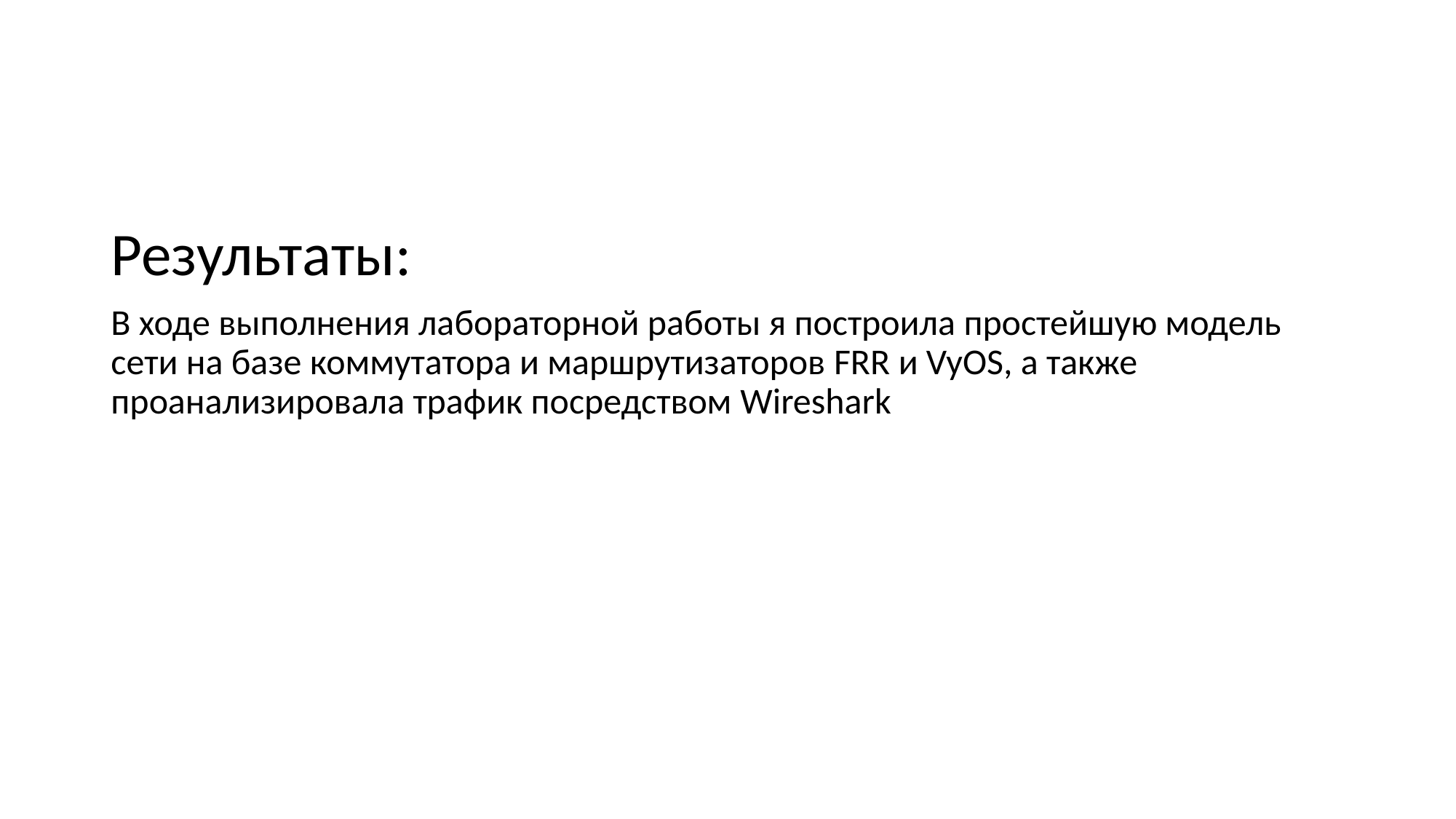

Результаты:
В ходе выполнения лабораторной работы я построила простейшую модель сети на базе коммутатора и маршрутизаторов FRR и VyOS, а также проанализировала трафик посредством Wireshark